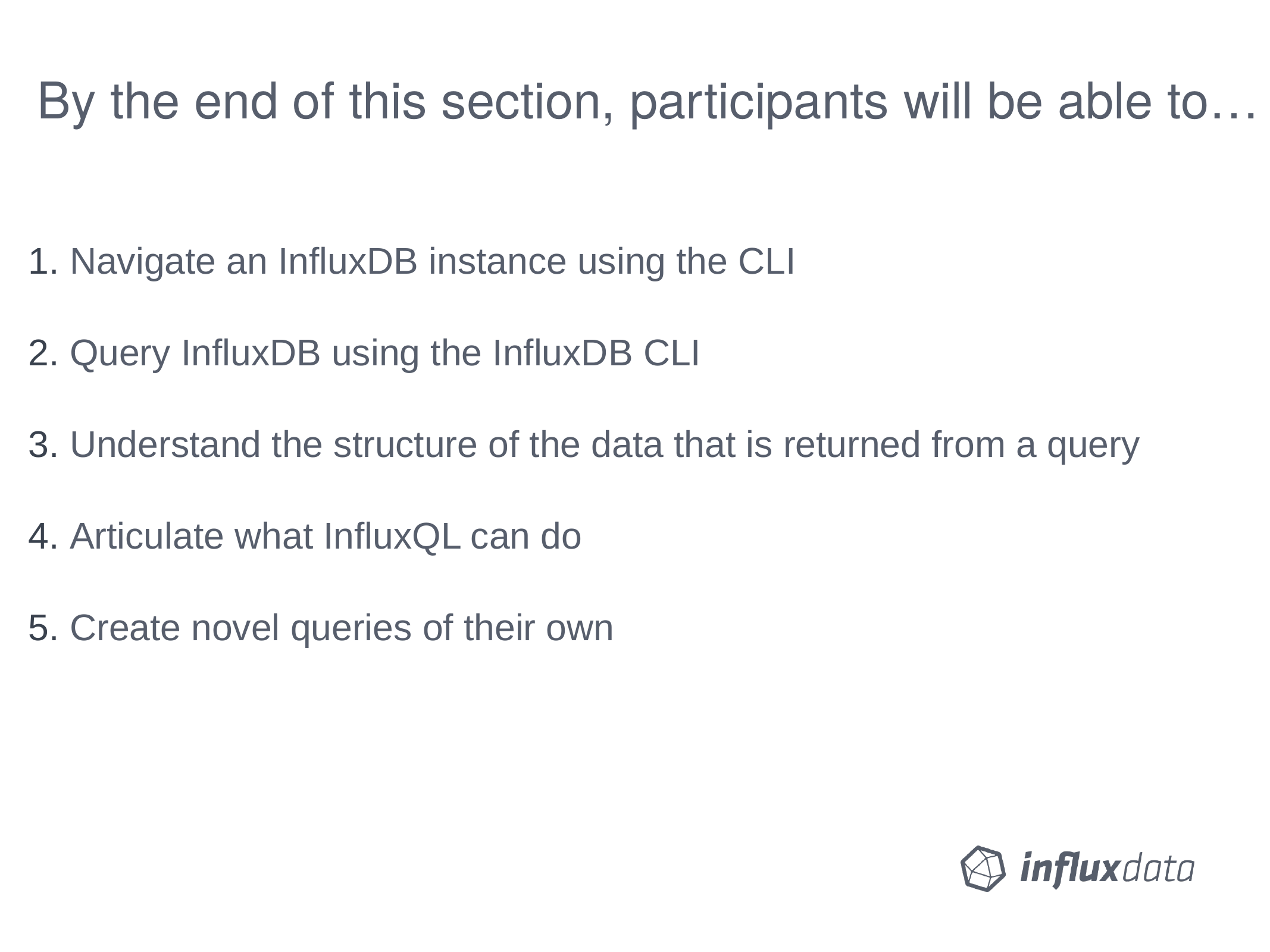

# By the end of this section, participants will be able to…
 Navigate an InfluxDB instance using the CLI

 Query InfluxDB using the InfluxDB CLI

 Understand the structure of the data that is returned from a query

 Articulate what InfluxQL can do

 Create novel queries of their own